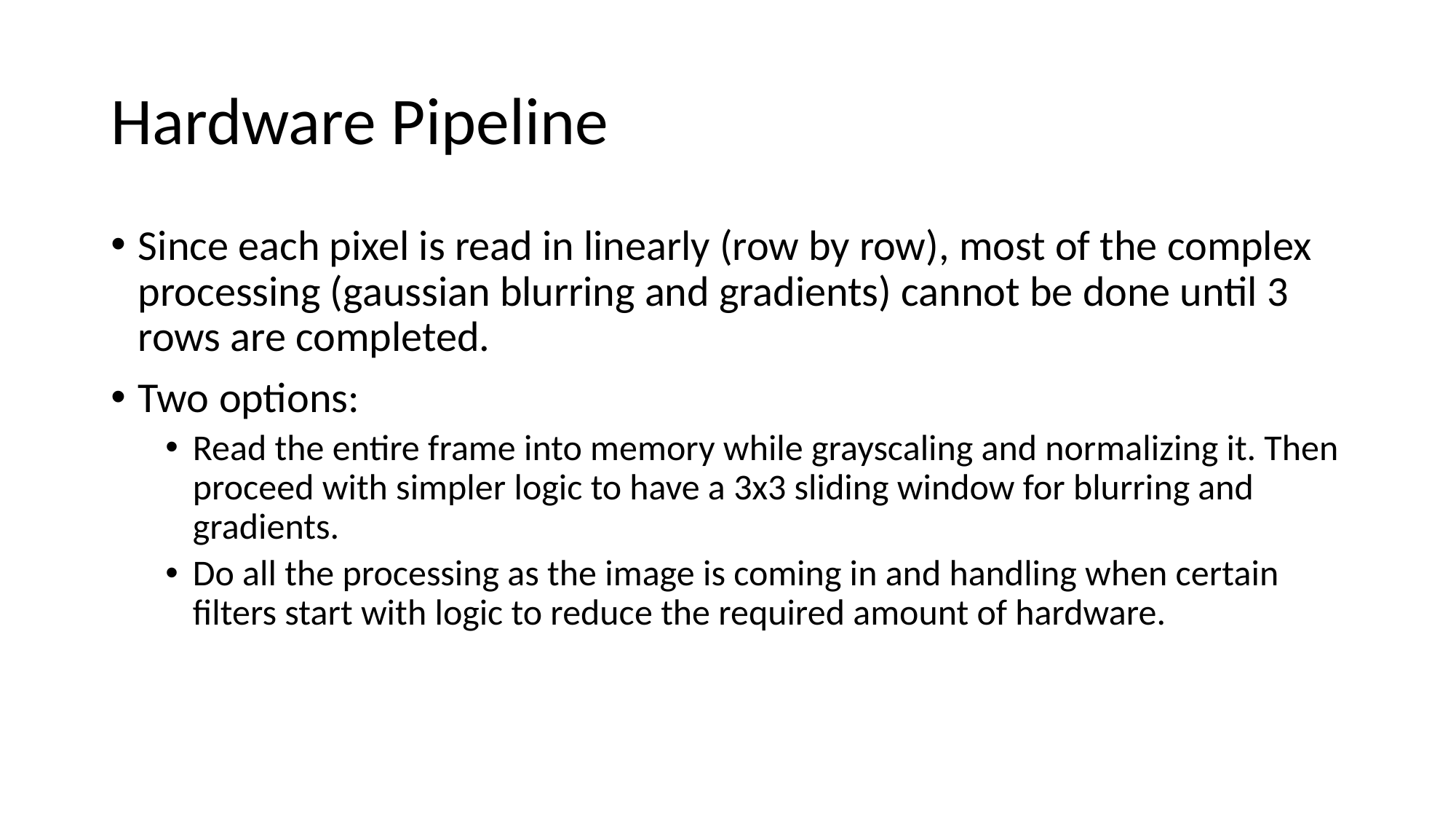

# Hardware Pipeline
Since each pixel is read in linearly (row by row), most of the complex processing (gaussian blurring and gradients) cannot be done until 3 rows are completed.
Two options:
Read the entire frame into memory while grayscaling and normalizing it. Then proceed with simpler logic to have a 3x3 sliding window for blurring and gradients.
Do all the processing as the image is coming in and handling when certain filters start with logic to reduce the required amount of hardware.